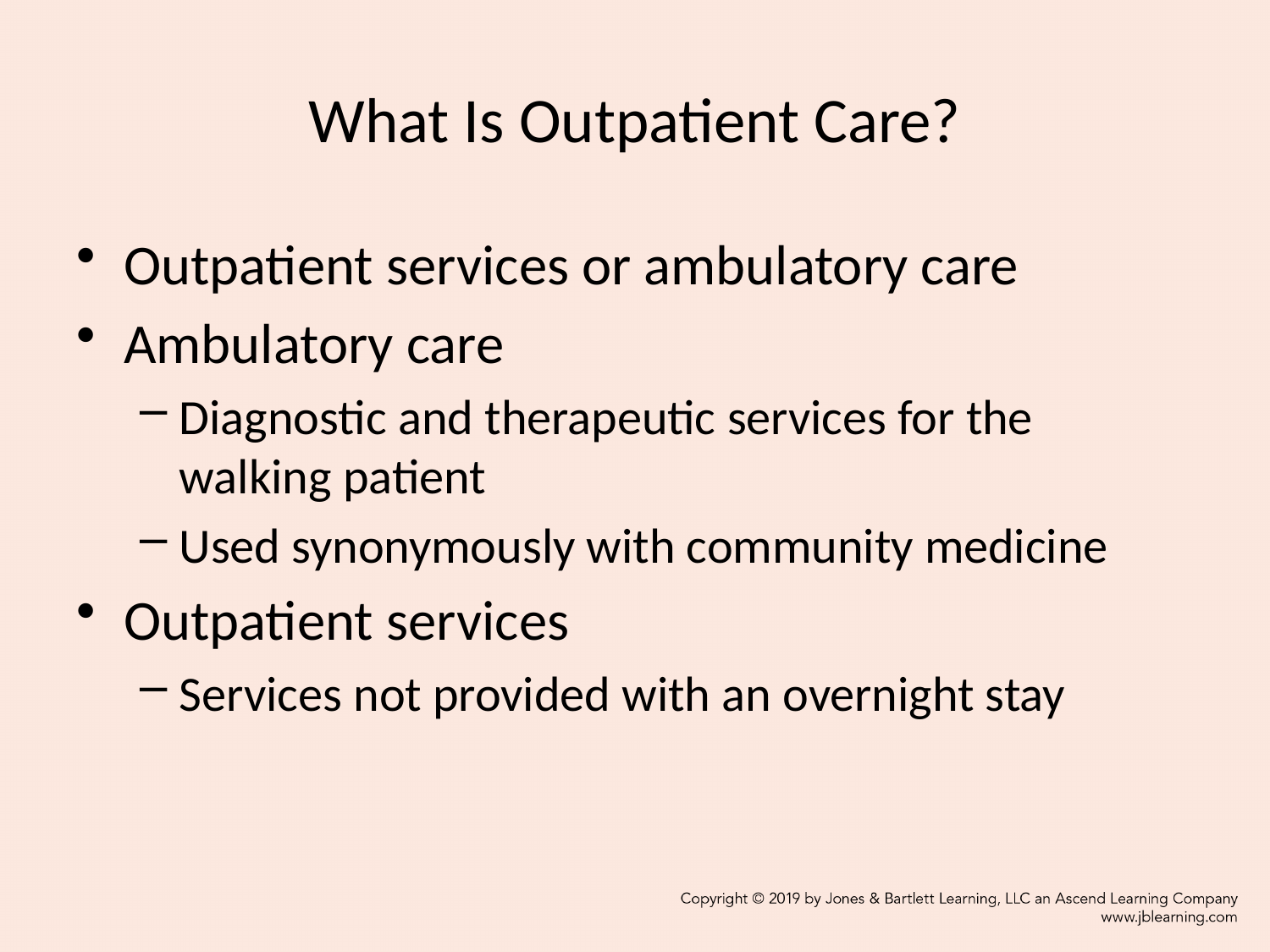

# What Is Outpatient Care?
Outpatient services or ambulatory care
Ambulatory care
Diagnostic and therapeutic services for the walking patient
Used synonymously with community medicine
Outpatient services
Services not provided with an overnight stay